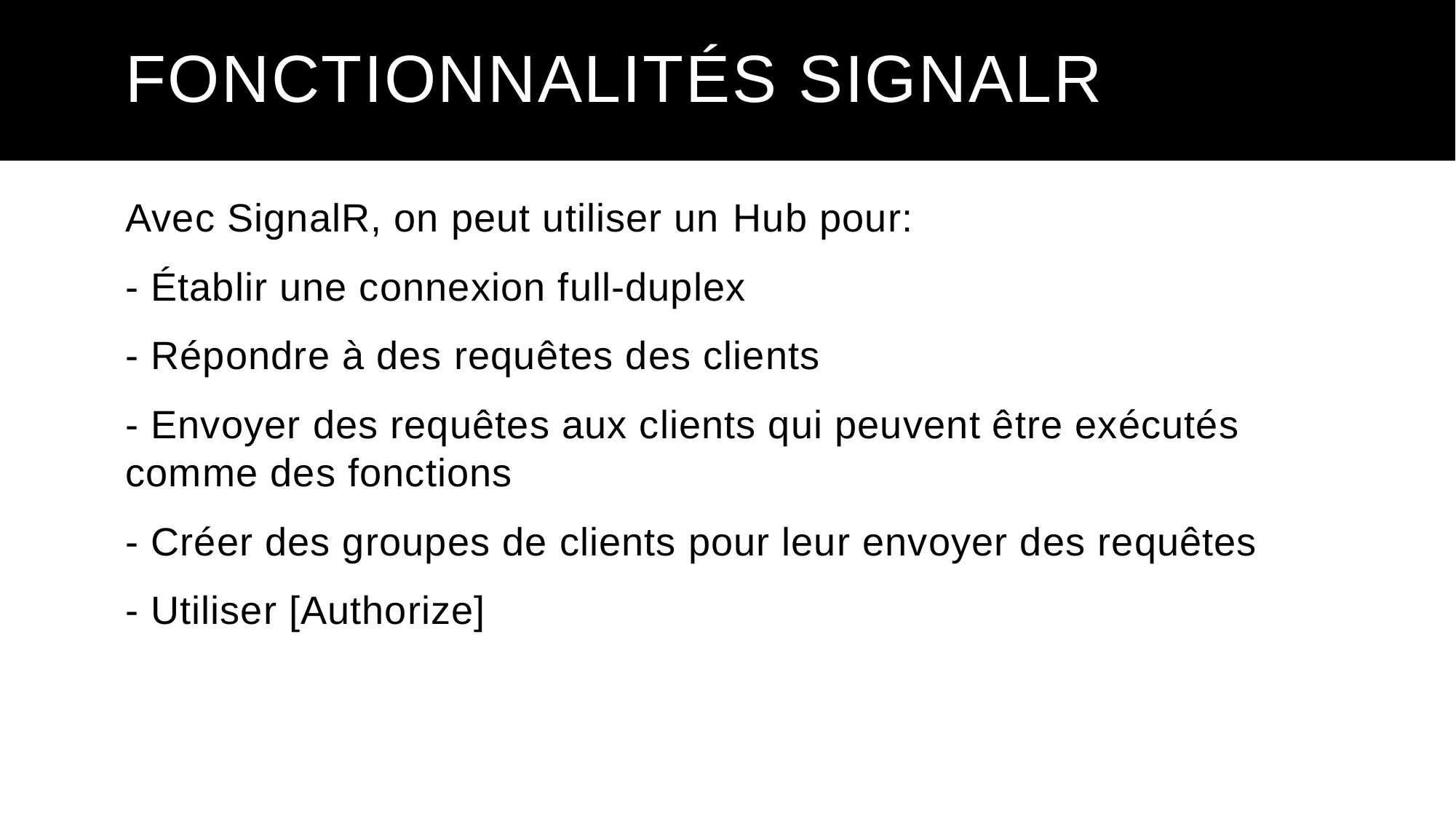

# Fonctionnalités SignalR
Avec SignalR, on peut utiliser un Hub pour:
- Établir une connexion full-duplex
- Répondre à des requêtes des clients
- Envoyer des requêtes aux clients qui peuvent être exécutés comme des fonctions
- Créer des groupes de clients pour leur envoyer des requêtes
- Utiliser [Authorize]